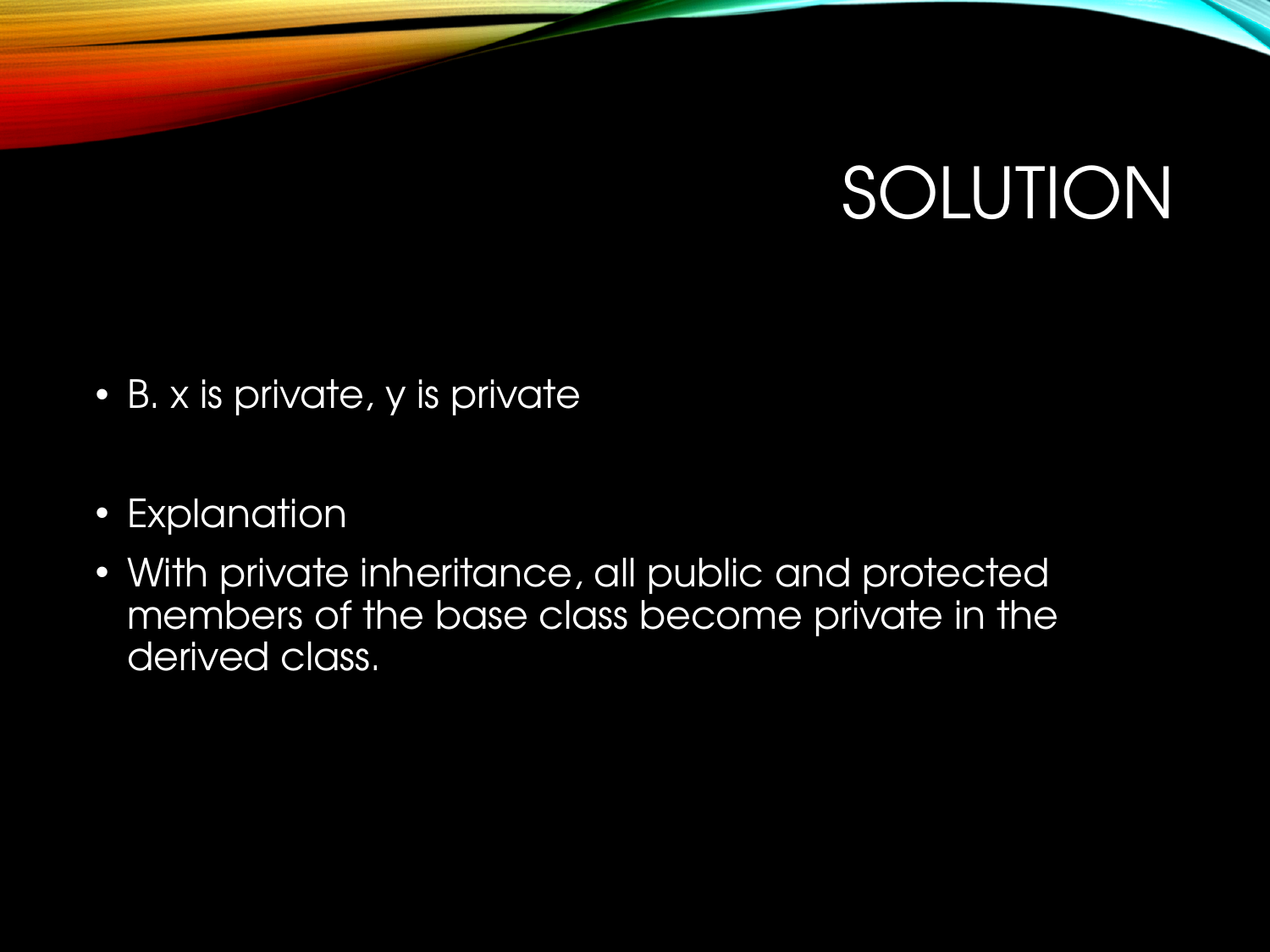

# Solution

B. x is private, y is private

Explanation
With private inheritance, all public and protected members of the base class become private in the derived class.